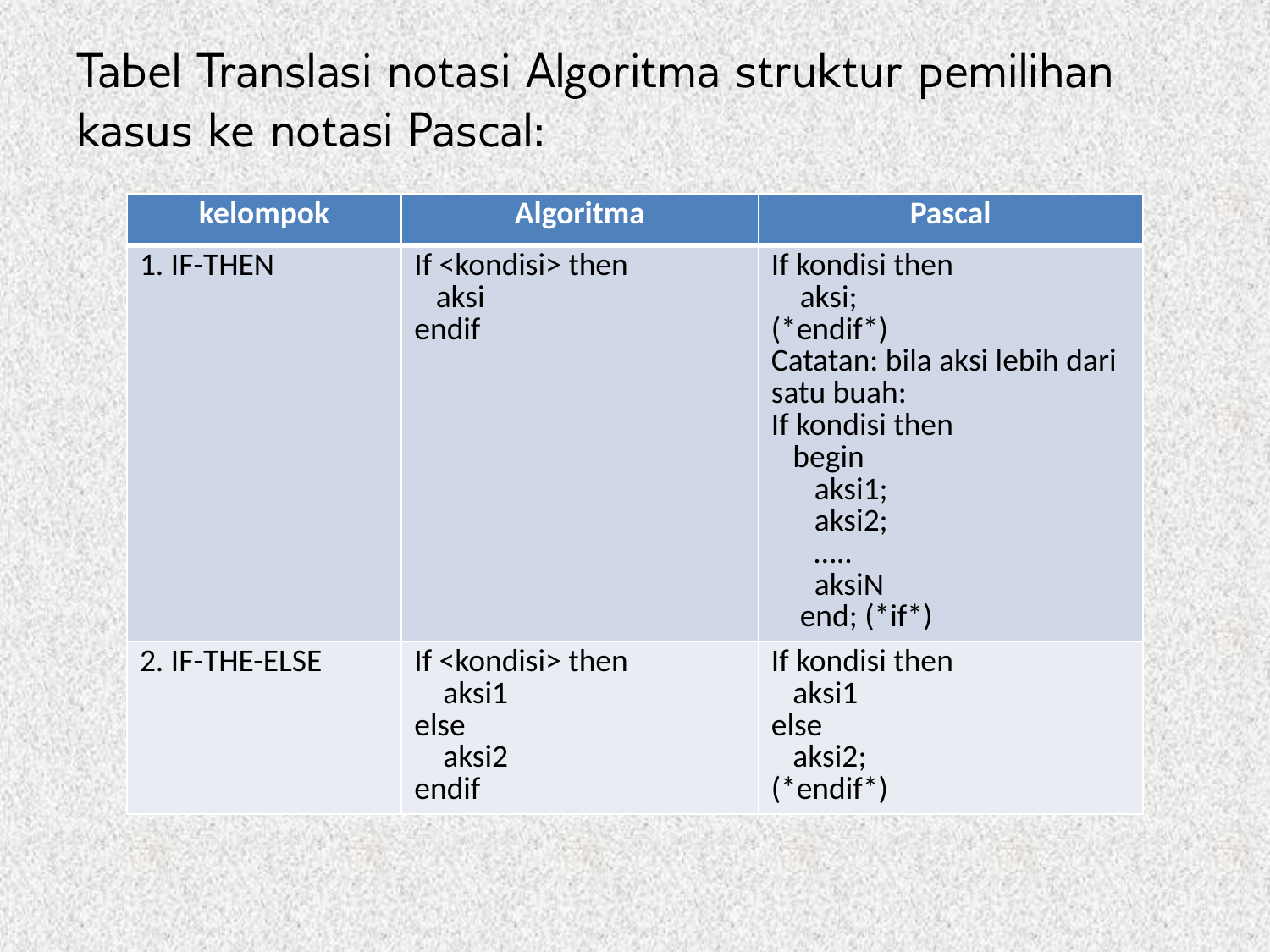

Tabel Translasi notasi Algoritma struktur pemilihan kasus ke notasi Pascal:

| kelompok | Algoritma | Pascal |
| --- | --- | --- |
| 1. IF-THEN | If <kondisi> then aksi endif | If kondisi then aksi; (\*endif\*) Catatan: bila aksi lebih dari satu buah: If kondisi then begin aksi1; aksi2; ….. aksiN end; (\*if\*) |
| 2. IF-THE-ELSE | If <kondisi> then aksi1 else aksi2 endif | If kondisi then aksi1 else aksi2; (\*endif\*) |